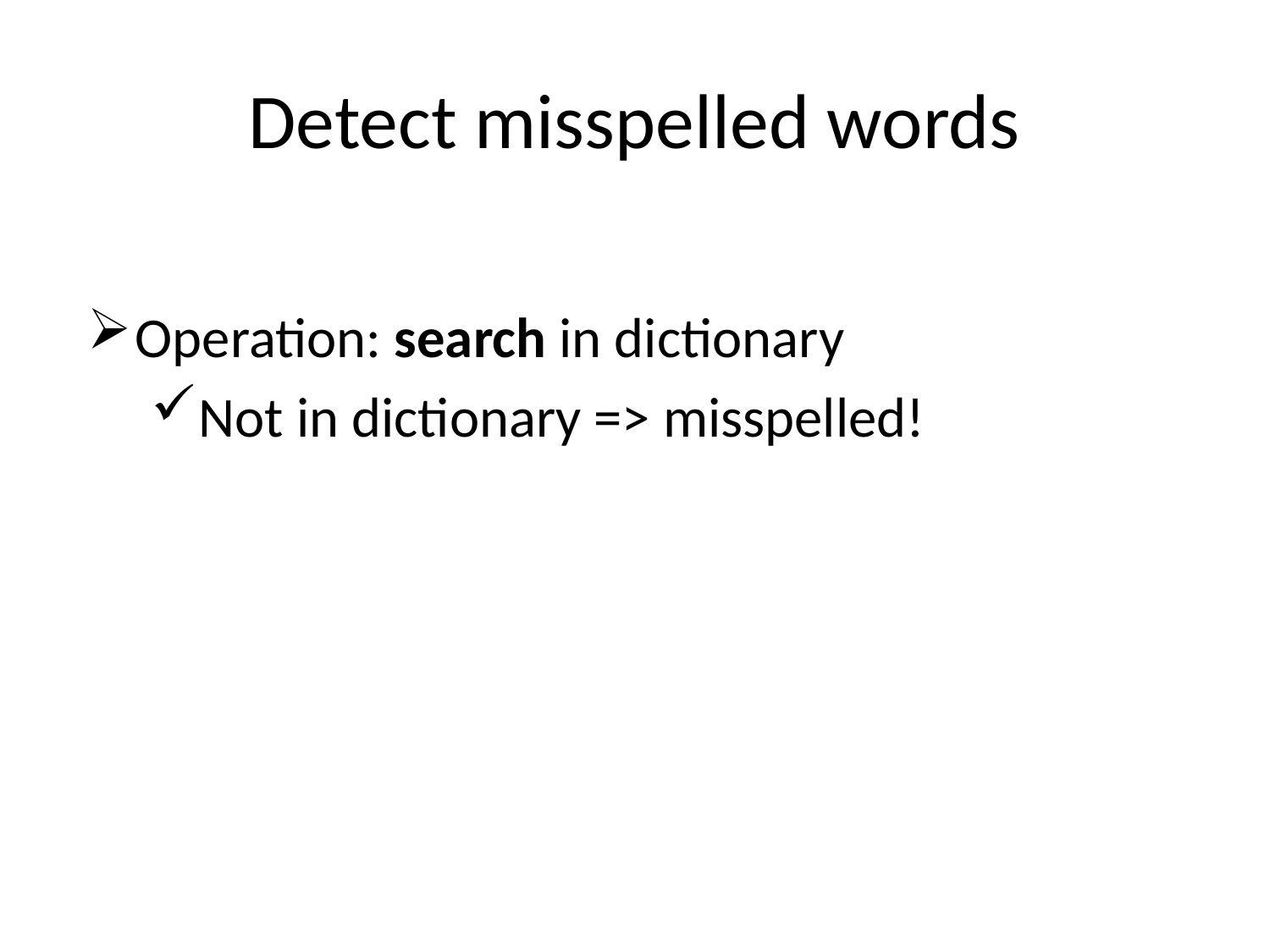

# Detect misspelled words

Operation: search in dictionary
Not in dictionary => misspelled!